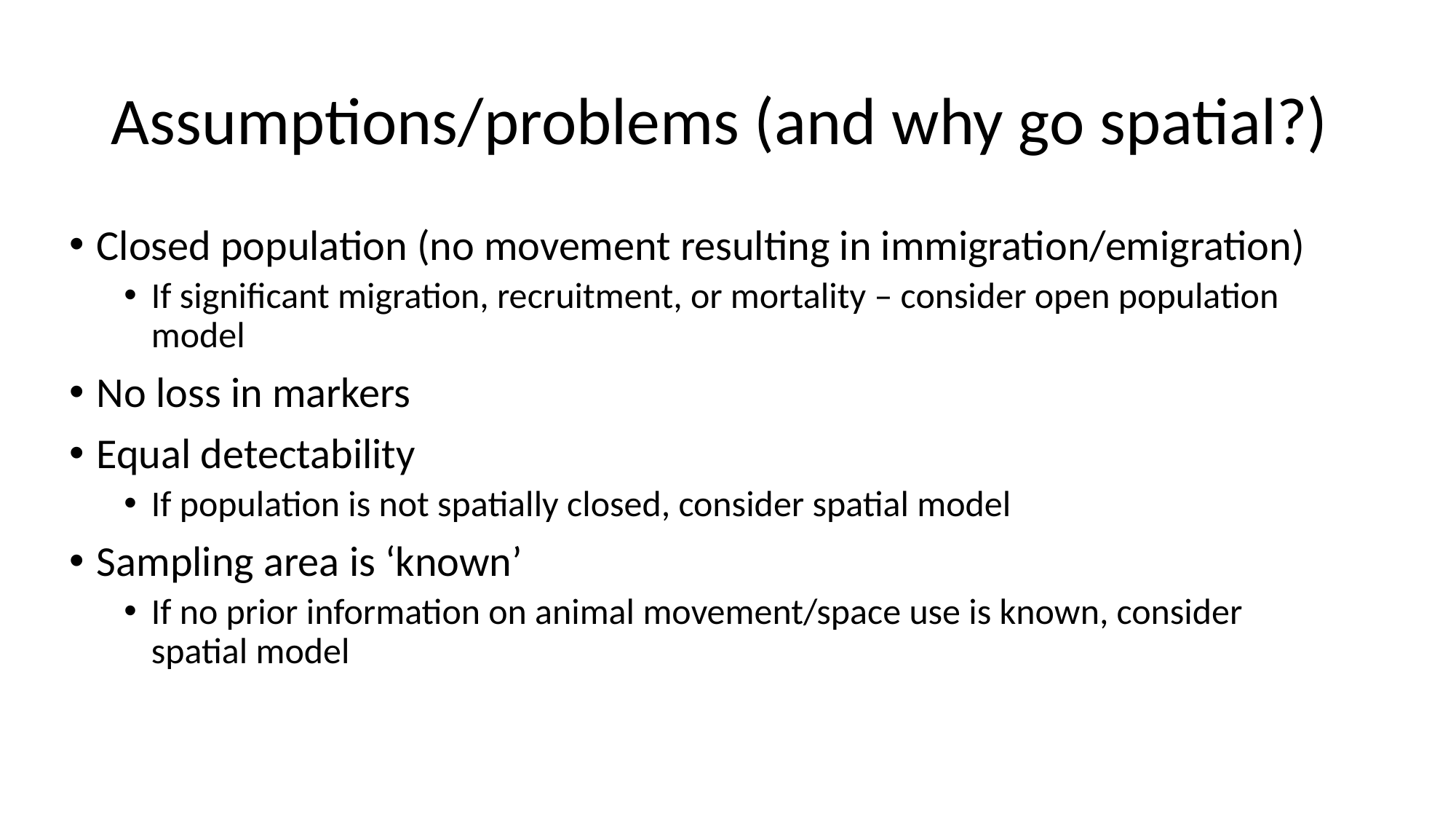

# Assumptions/problems (and why go spatial?)
Closed population (no movement resulting in immigration/emigration)
If significant migration, recruitment, or mortality – consider open population model
No loss in markers
Equal detectability
If population is not spatially closed, consider spatial model
Sampling area is ‘known’
If no prior information on animal movement/space use is known, consider spatial model